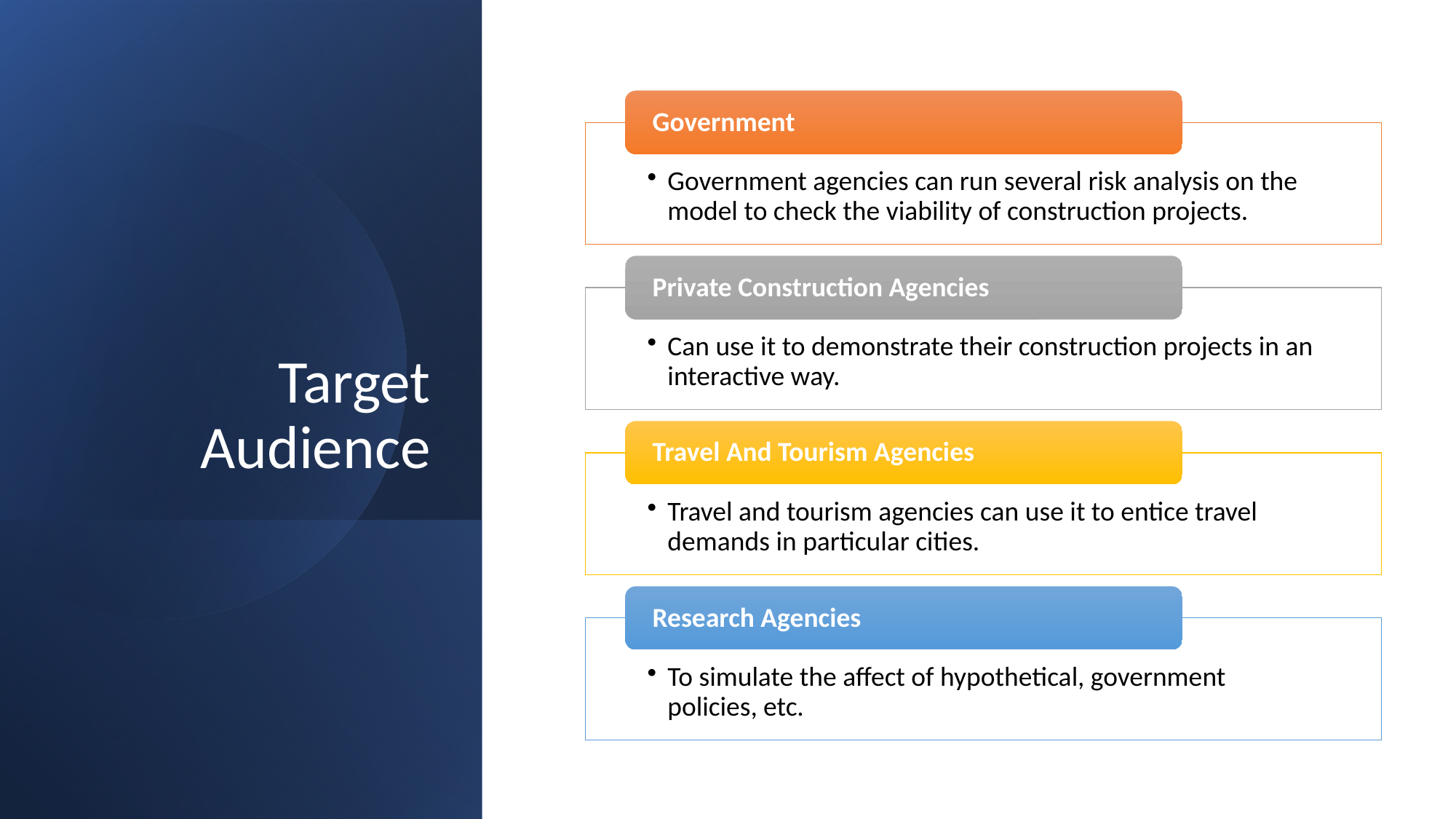

Government agencies can run several risk analysis on the model to check the viability of construction projects.
Government
Can use it to demonstrate their construction projects in an interactive way.
Private Construction Agencies
Travel and tourism agencies can use it to entice travel demands in particular cities.
Travel And Tourism Agencies
To simulate the affect of hypothetical, government policies, etc.
Research Agencies

# Target Audience